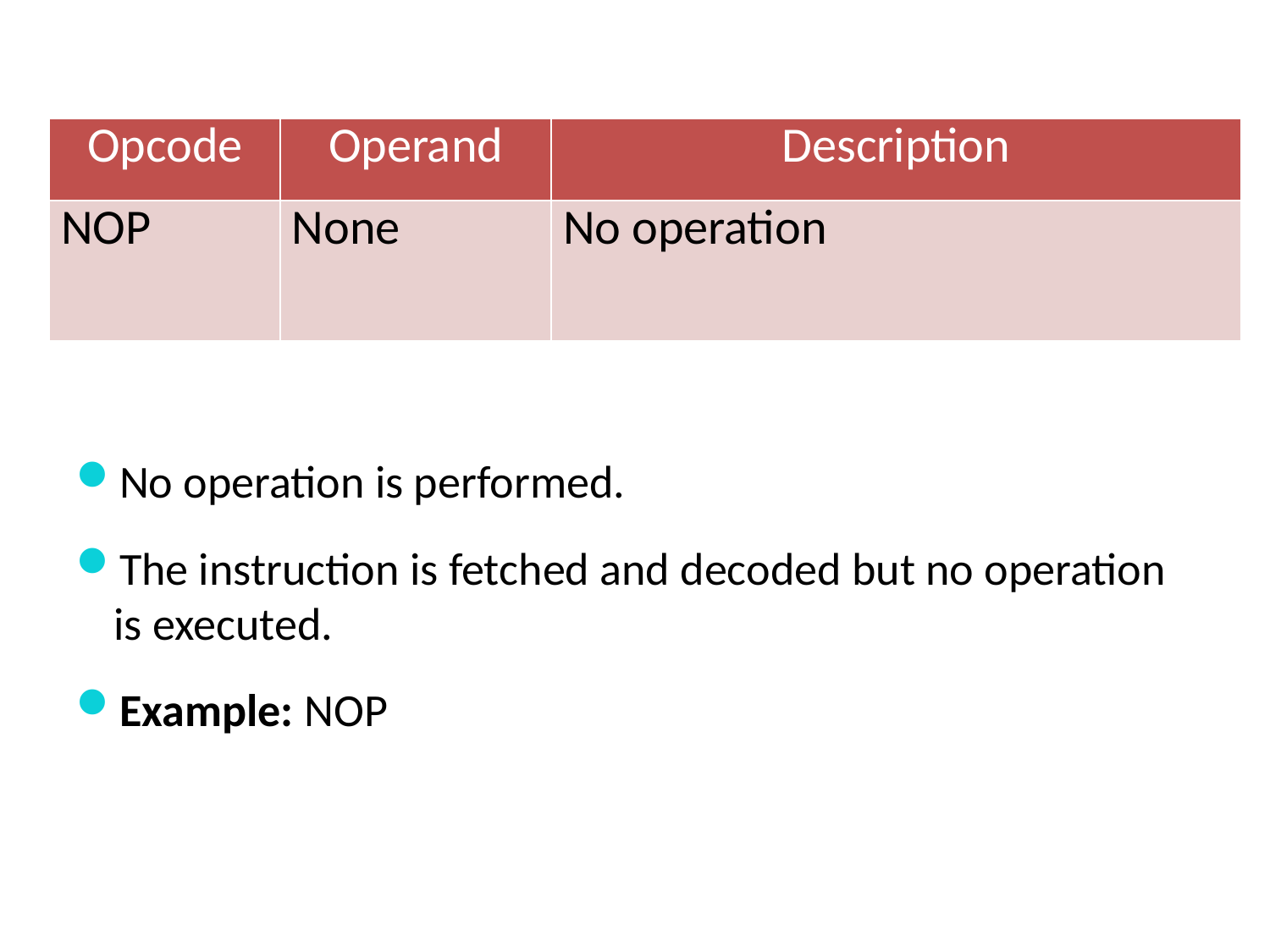

| Opcode | Operand | Description |
| --- | --- | --- |
| NOP | None | No operation |
No operation is performed.
The instruction is fetched and decoded but no operation is executed.
Example: NOP